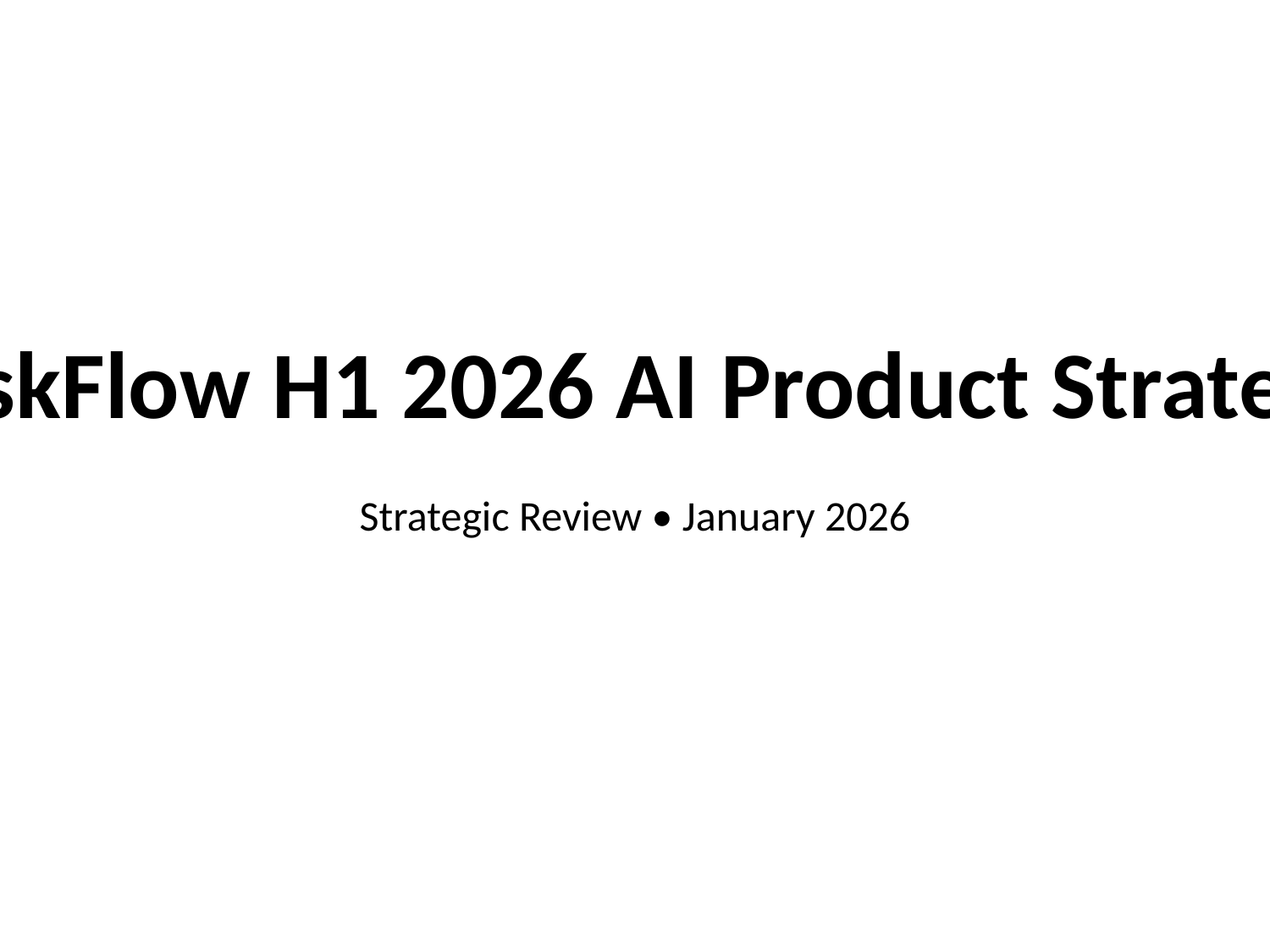

TaskFlow H1 2026 AI Product Strategy
Strategic Review • January 2026